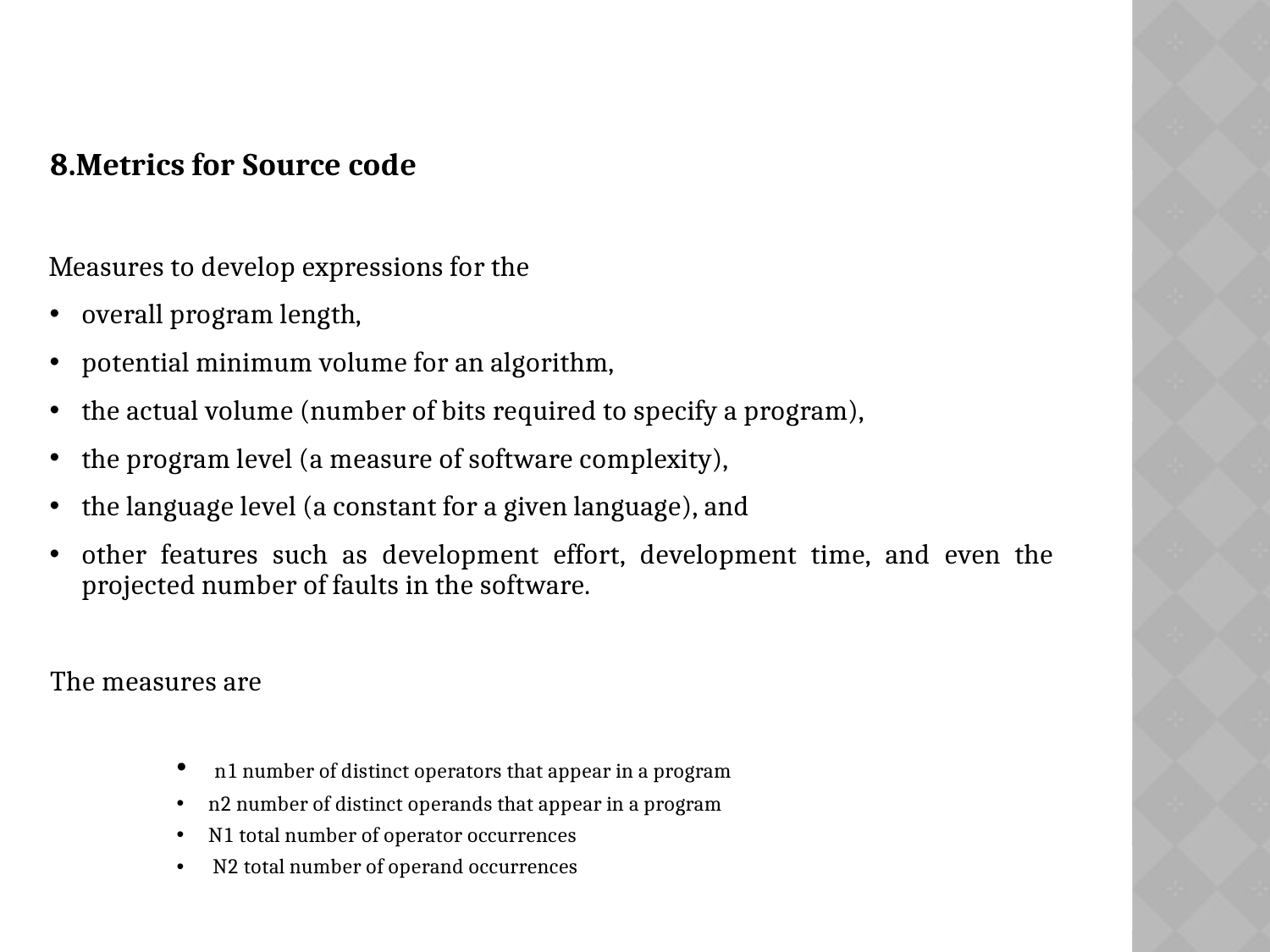

# 8.Metrics for Source code

Measures to develop expressions for the
overall program length,
potential minimum volume for an algorithm,
the actual volume (number of bits required to specify a program),
the program level (a measure of software complexity),
the language level (a constant for a given language), and
other features such as development effort, development time, and even the projected number of faults in the software.

The measures are

 n1 number of distinct operators that appear in a program
n2 number of distinct operands that appear in a program
N1 total number of operator occurrences
 N2 total number of operand occurrences